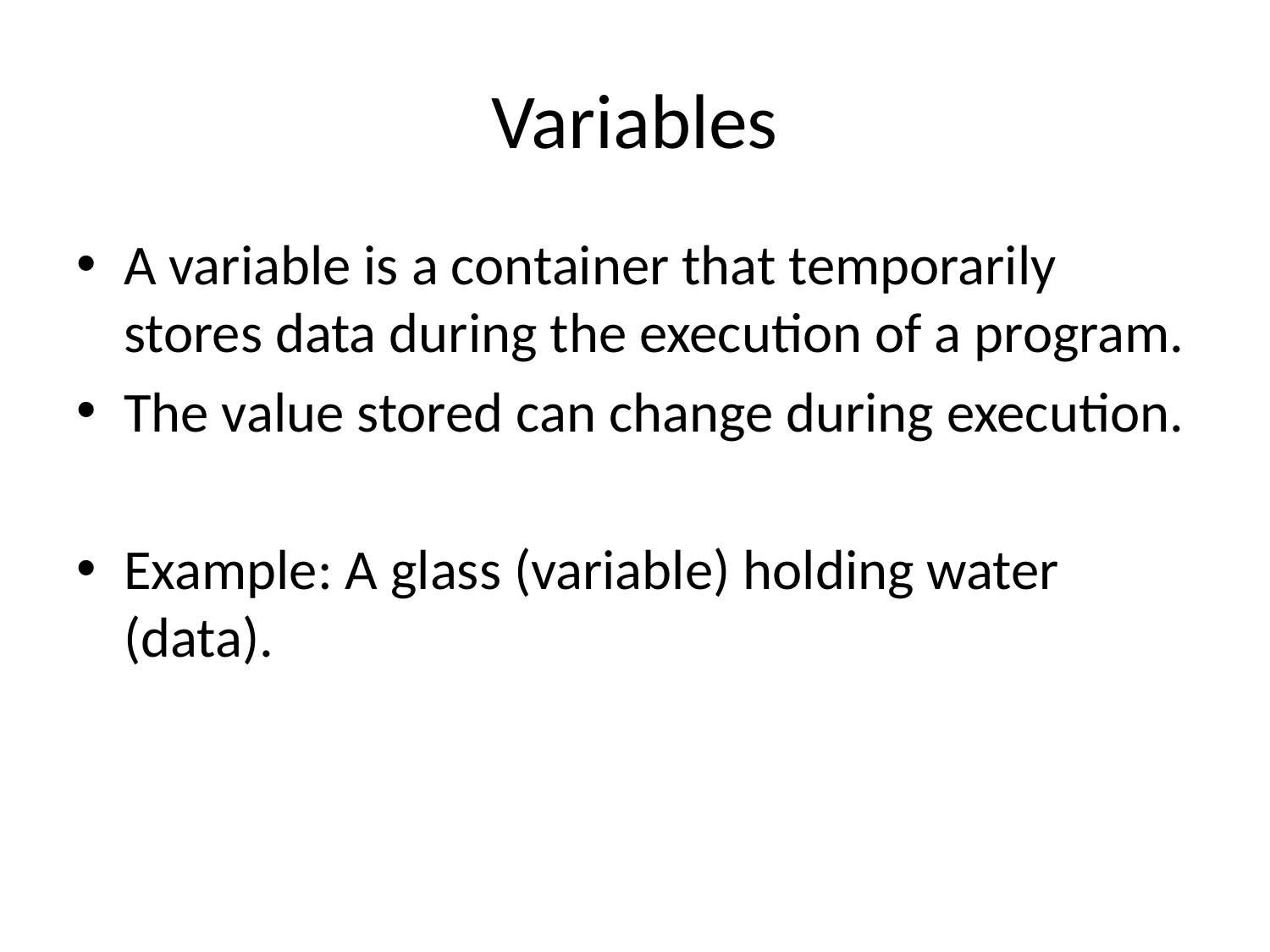

# Variables
A variable is a container that temporarily stores data during the execution of a program.
The value stored can change during execution.

Example: A glass (variable) holding water (data).